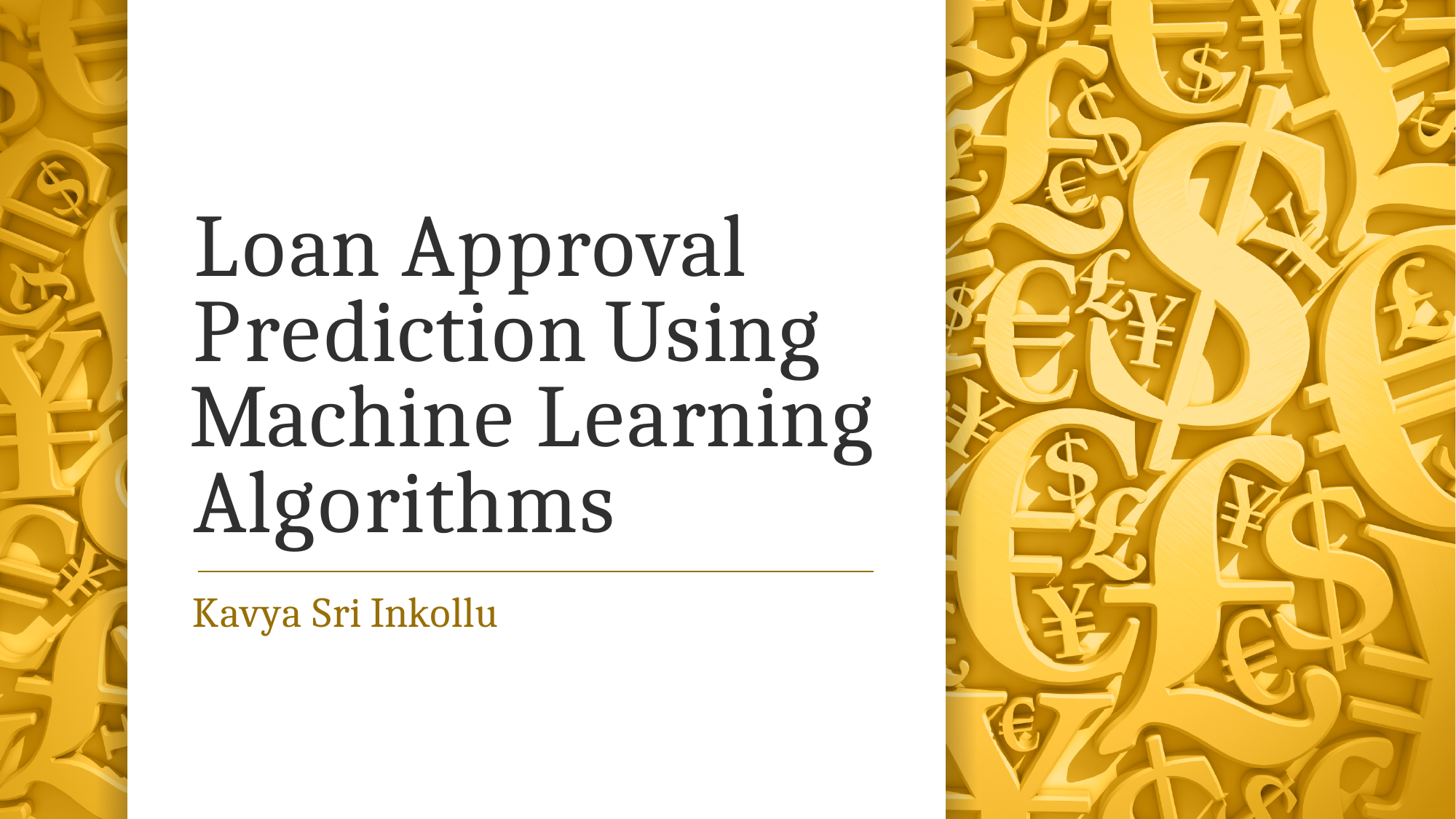

# Loan Approval Prediction Using Machine Learning Algorithms
Kavya Sri Inkollu